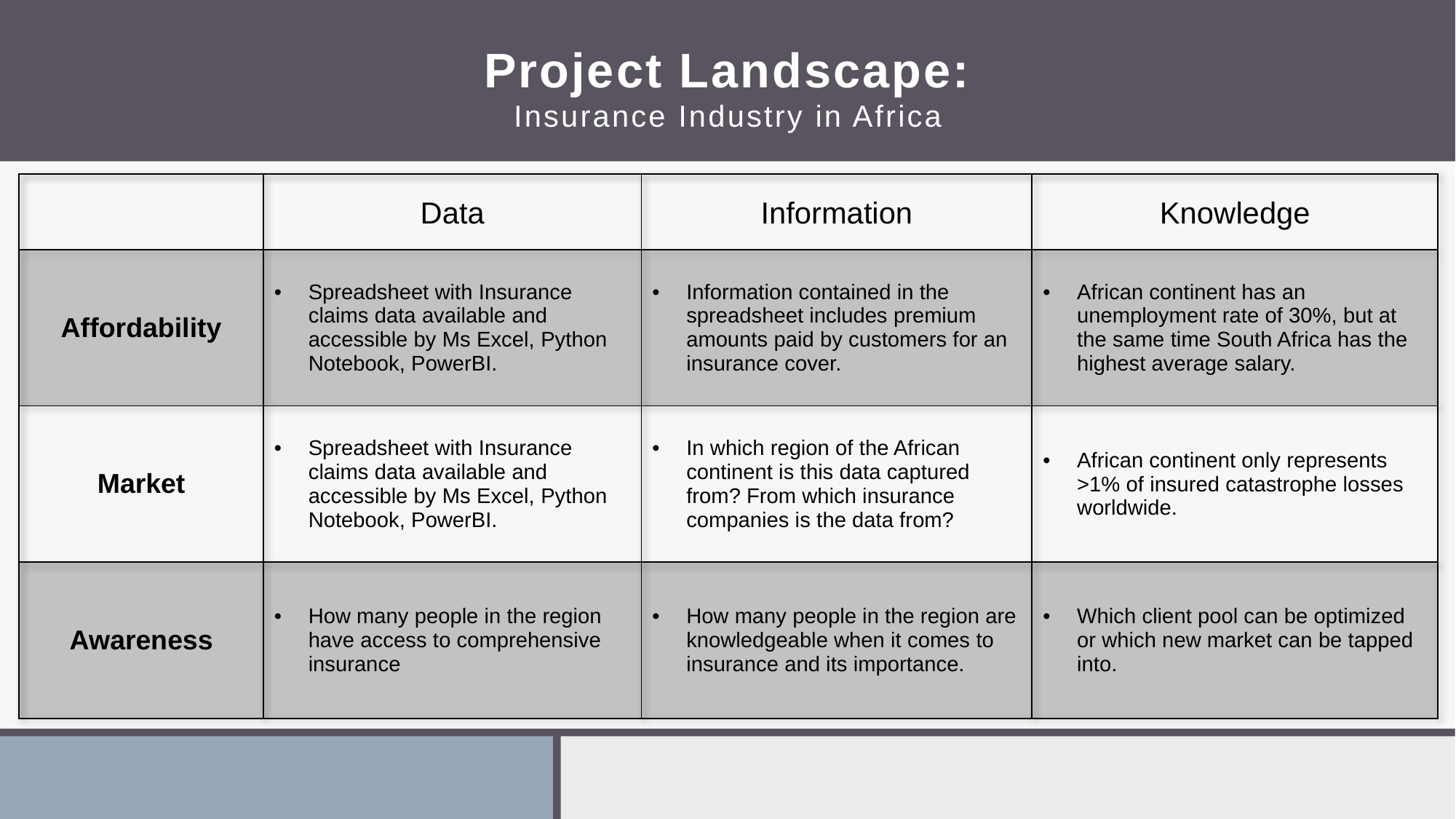

# Project Landscape: Insurance Industry in Africa
|  | Data | Information | Knowledge |
| --- | --- | --- | --- |
| Affordability | Spreadsheet with Insurance claims data available and accessible by Ms Excel, Python Notebook, PowerBI. | Information contained in the spreadsheet includes premium amounts paid by customers for an insurance cover. | African continent has an unemployment rate of 30%, but at the same time South Africa has the highest average salary. |
| Market | Spreadsheet with Insurance claims data available and accessible by Ms Excel, Python Notebook, PowerBI. | In which region of the African continent is this data captured from? From which insurance companies is the data from? | African continent only represents >1% of insured catastrophe losses worldwide. |
| Awareness | How many people in the region have access to comprehensive insurance | How many people in the region are knowledgeable when it comes to insurance and its importance. | Which client pool can be optimized or which new market can be tapped into. |